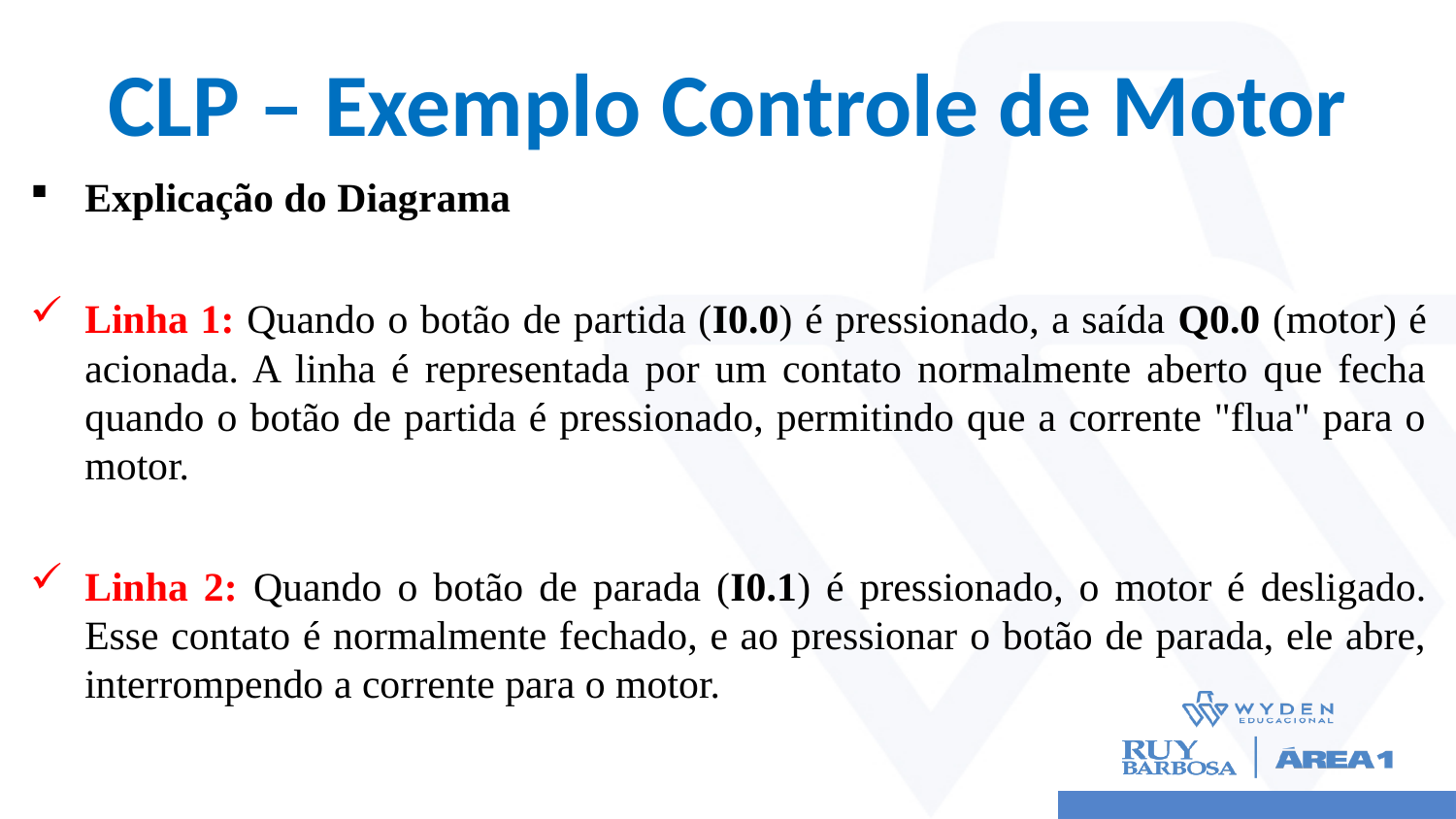

# CLP – Exemplo Controle de Motor
Explicação do Diagrama

Linha 1: Quando o botão de partida (I0.0) é pressionado, a saída Q0.0 (motor) é acionada. A linha é representada por um contato normalmente aberto que fecha quando o botão de partida é pressionado, permitindo que a corrente "flua" para o motor.

Linha 2: Quando o botão de parada (I0.1) é pressionado, o motor é desligado. Esse contato é normalmente fechado, e ao pressionar o botão de parada, ele abre, interrompendo a corrente para o motor.